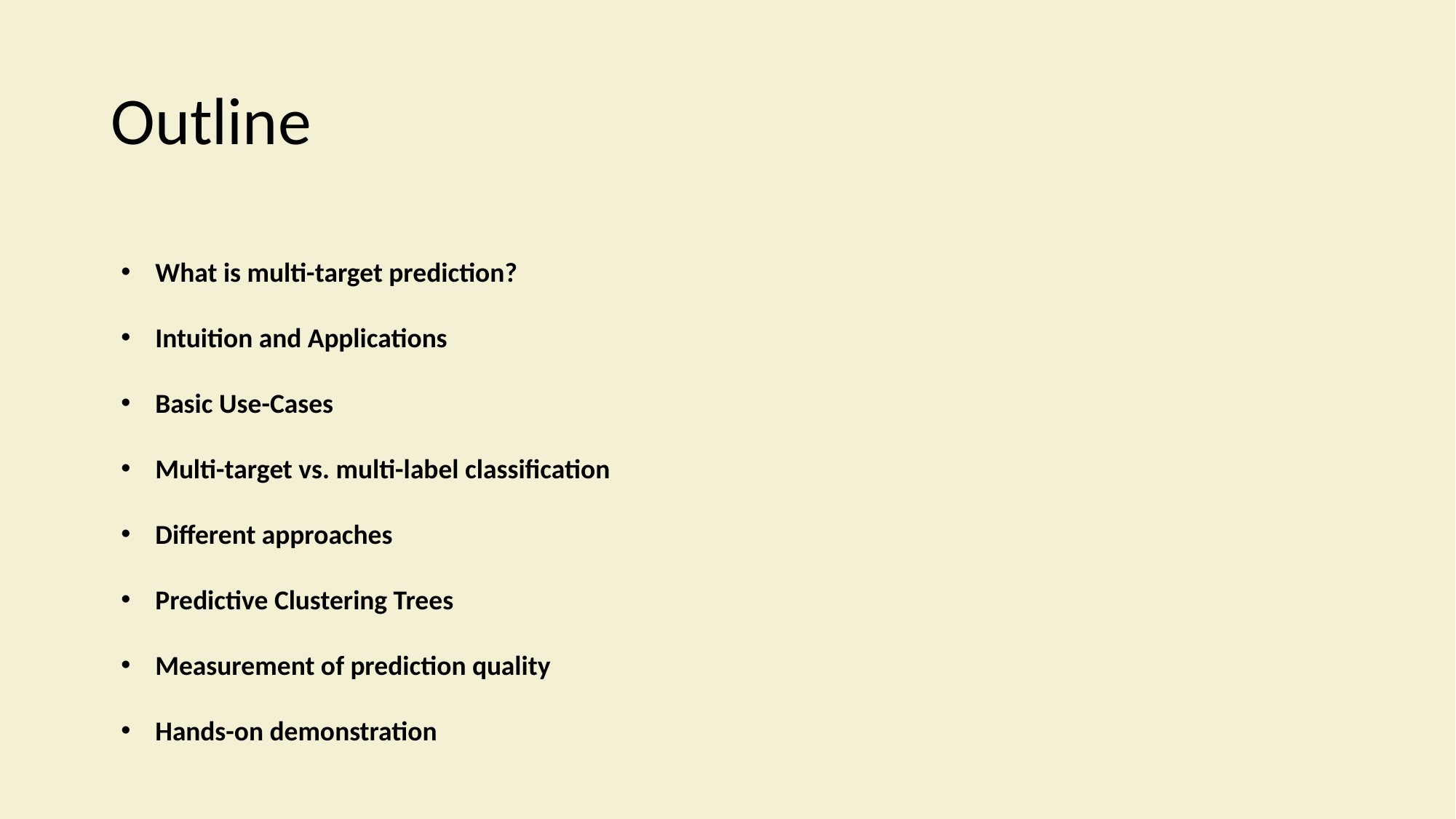

# Outline
What is multi-target prediction?
Intuition and Applications
Basic Use-Cases
Multi-target vs. multi-label classification
Different approaches
Predictive Clustering Trees
Measurement of prediction quality
Hands-on demonstration